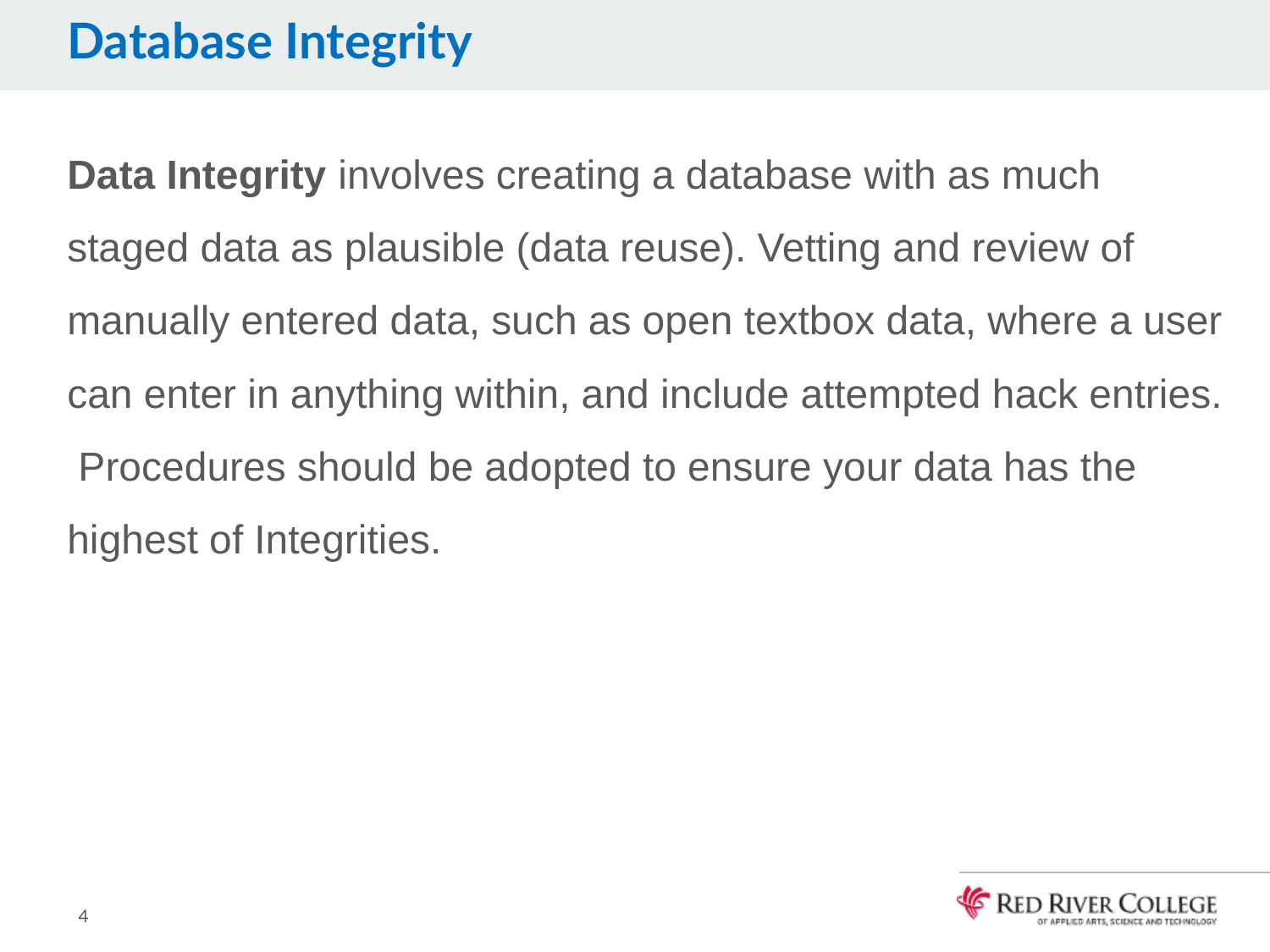

# Database Integrity
Data Integrity involves creating a database with as much staged data as plausible (data reuse). Vetting and review of manually entered data, such as open textbox data, where a user can enter in anything within, and include attempted hack entries.  Procedures should be adopted to ensure your data has the highest of Integrities.

4